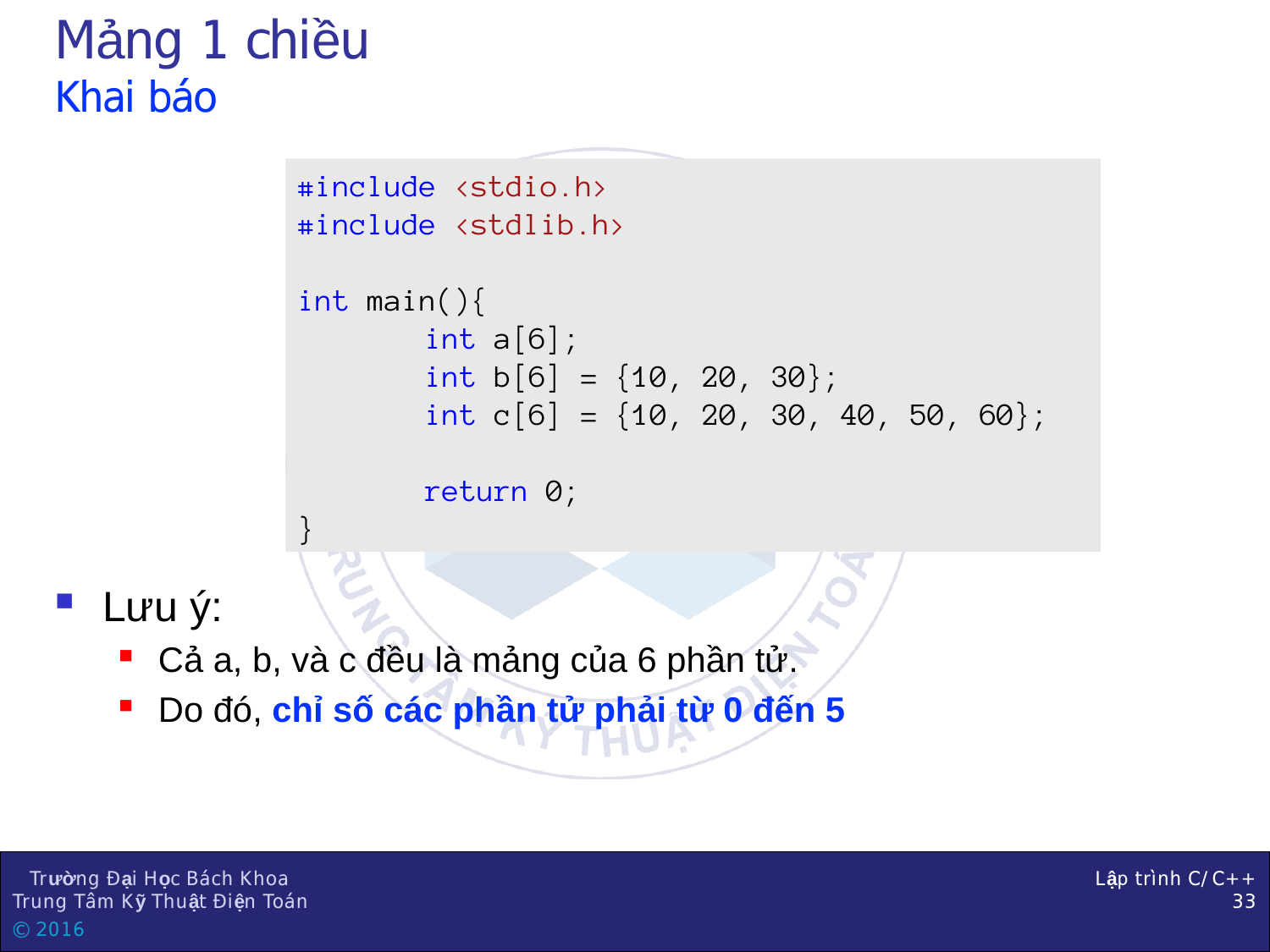

# Mảng 1 chiều Khai báo

Lưu ý:
Cả a, b, và c đều là mảng của 6 phần tử.
Do đó, chỉ số các phần tử phải từ 0 đến 5

#include <stdio.h>
#include <stdlib.h>

int main(){
	int a[6];
	int b[6] = {10, 20, 30};
	int c[6] = {10, 20, 30, 40, 50, 60};

	return 0;
}